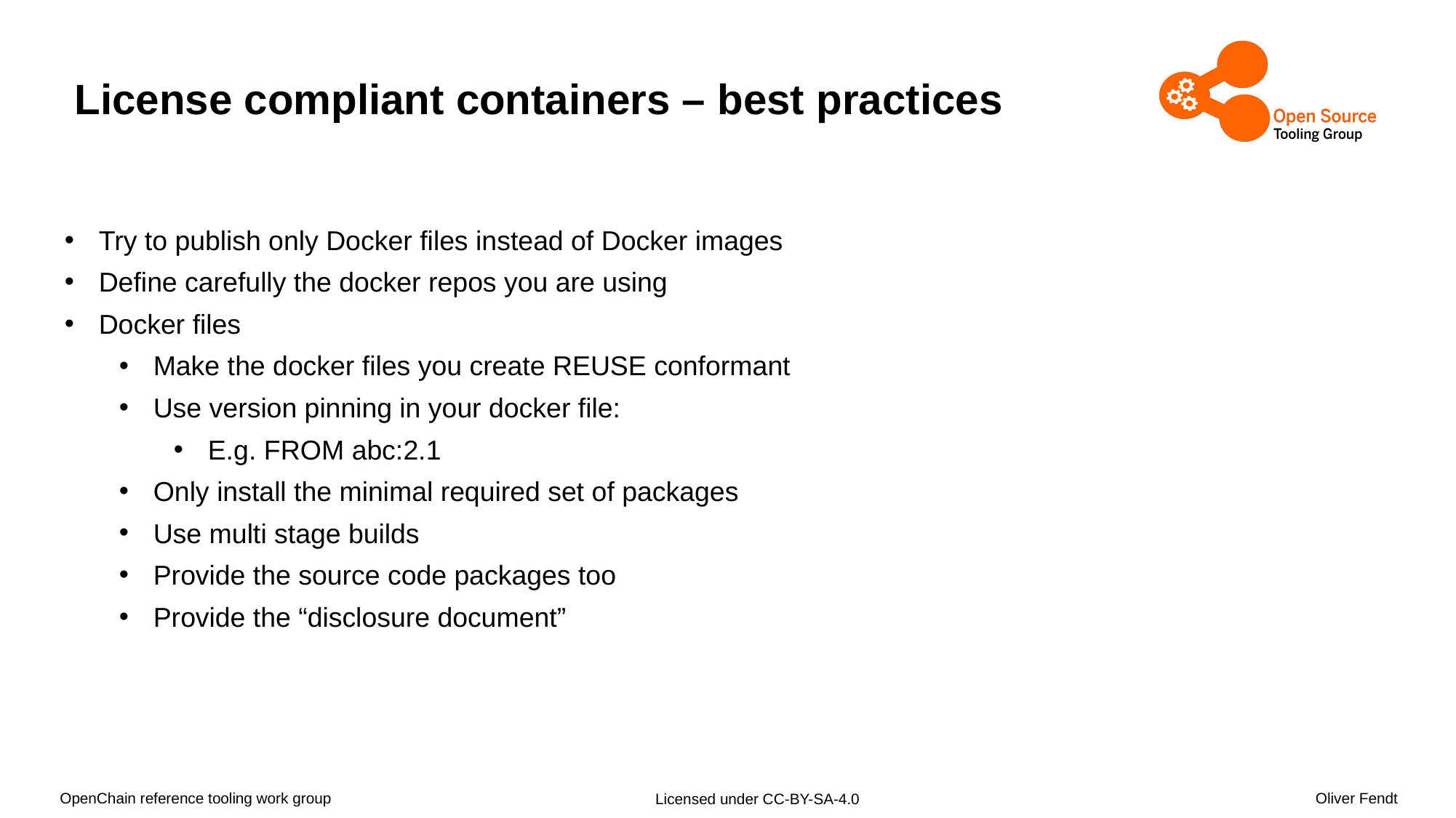

# License compliant containers – best practices
Try to publish only Docker files instead of Docker images
Define carefully the docker repos you are using
Docker files
Make the docker files you create REUSE conformant
Use version pinning in your docker file:
E.g. FROM abc:2.1
Only install the minimal required set of packages
Use multi stage builds
Provide the source code packages too
Provide the “disclosure document”